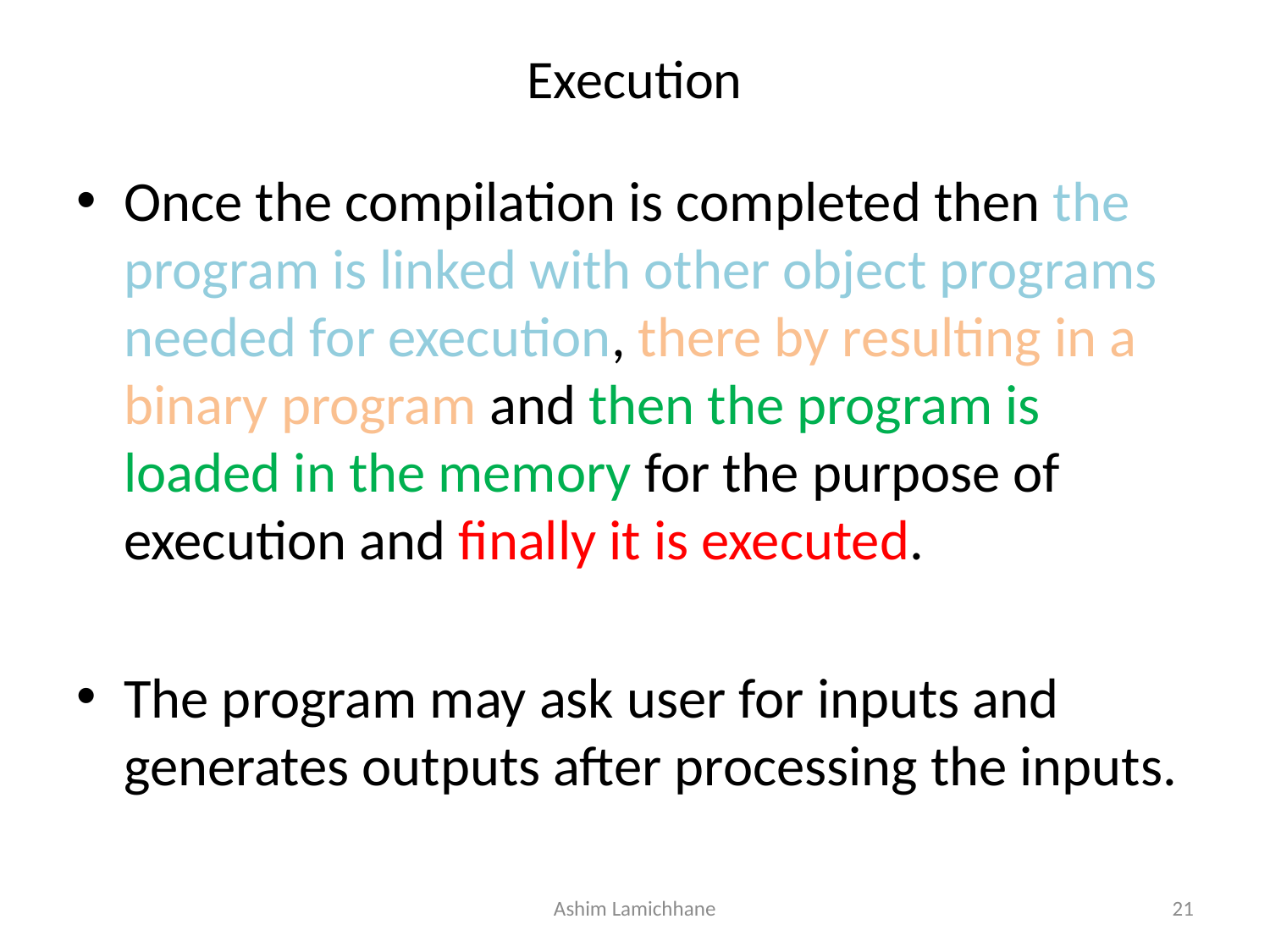

# Execution
Once the compilation is completed then the program is linked with other object programs needed for execution, there by resulting in a binary program and then the program is loaded in the memory for the purpose of execution and finally it is executed.

The program may ask user for inputs and generates outputs after processing the inputs.
Ashim Lamichhane
21